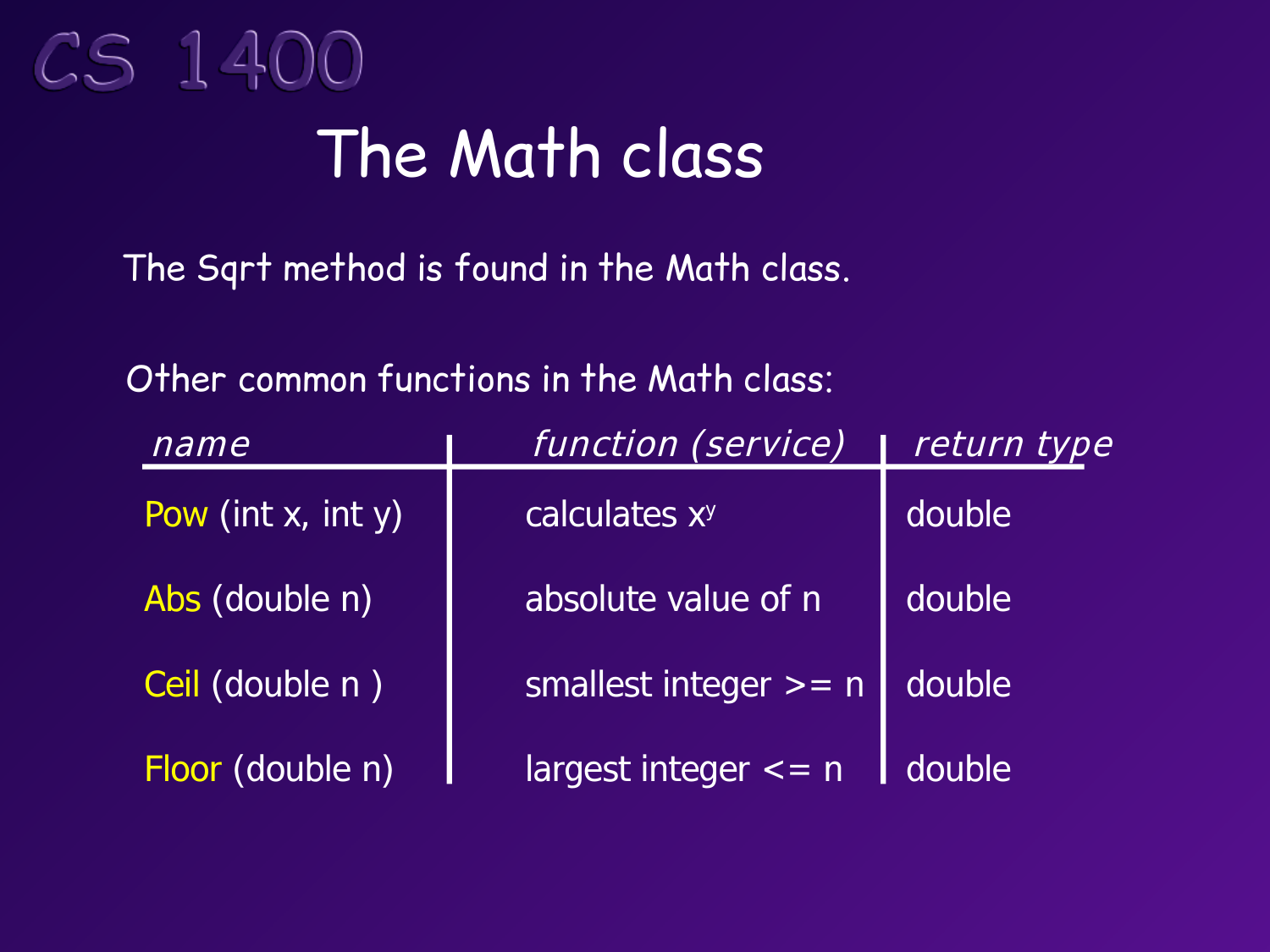

# The Math class
The Sqrt method is found in the Math class.
Other common functions in the Math class:
name			function (service)	return type

Pow (int x, int y)	calculates xy		double

Abs (double n)		absolute value of n	double

Ceil (double n )		smallest integer >= n	double

Floor (double n)		largest integer <= n	double